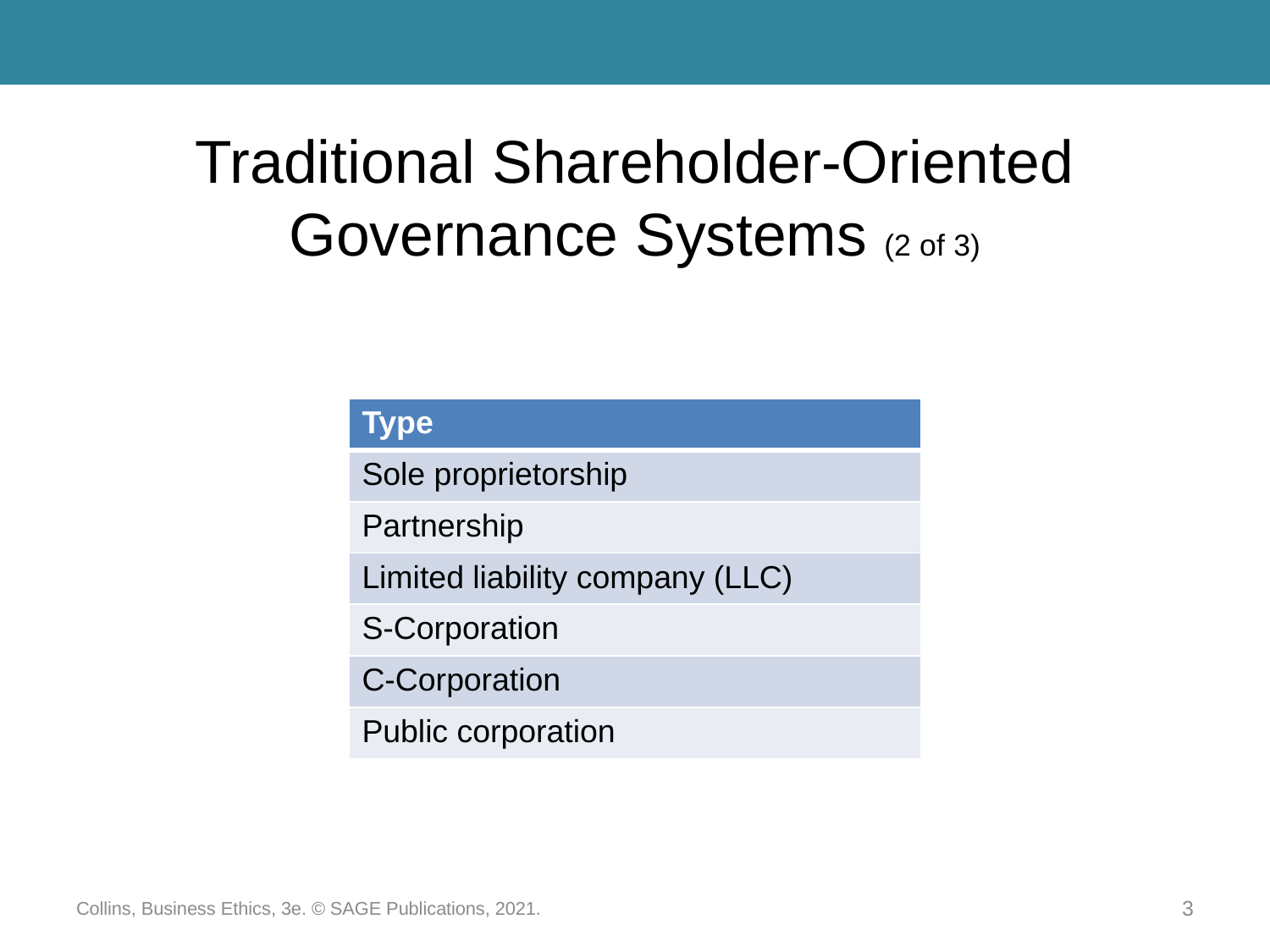

# Traditional Shareholder-Oriented Governance Systems (2 of 3)
| Type |
| --- |
| Sole proprietorship |
| Partnership |
| Limited liability company (LLC) |
| S-Corporation |
| C-Corporation |
| Public corporation |
Collins, Business Ethics, 3e. © SAGE Publications, 2021.
3